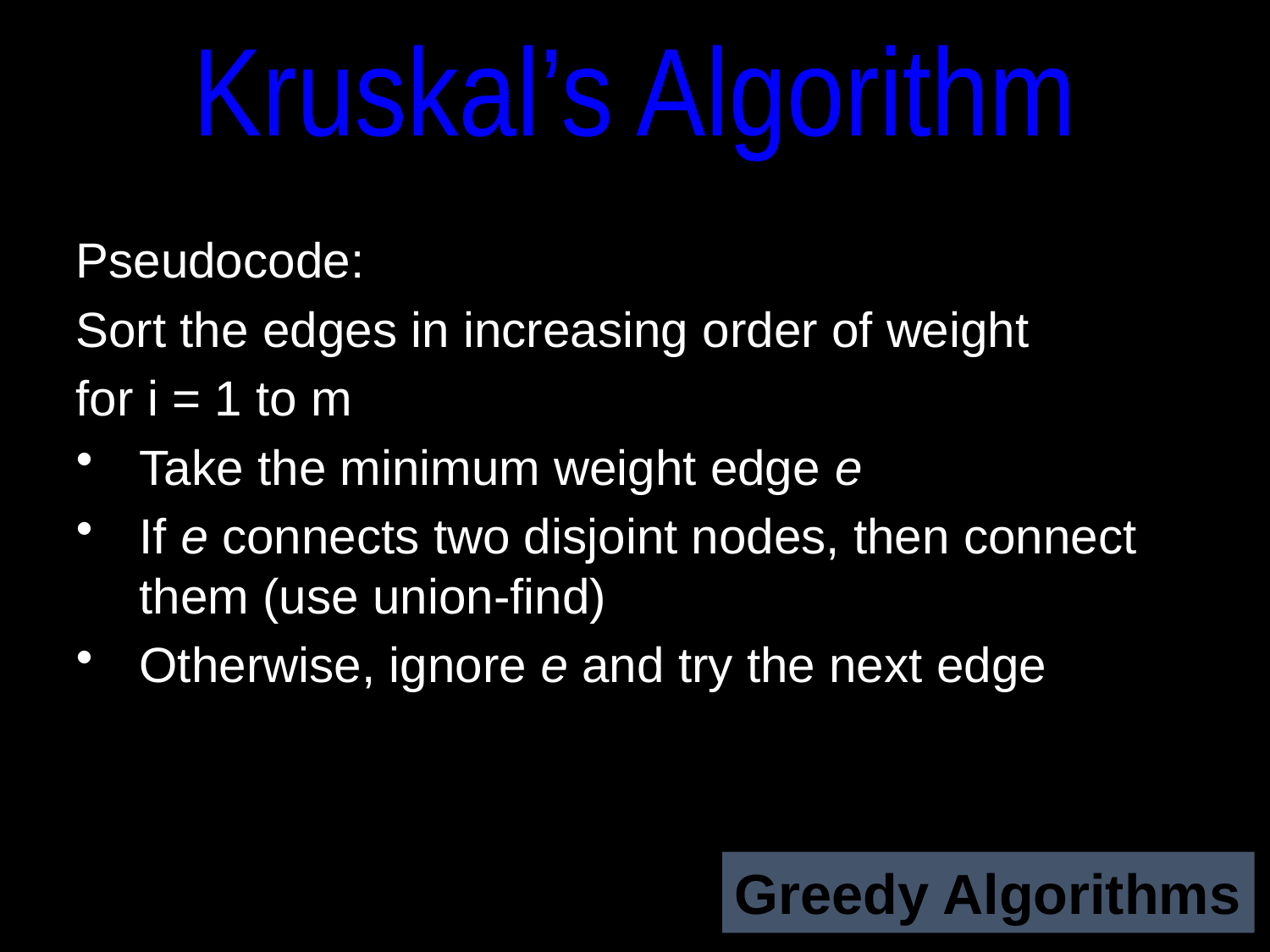

Kruskal’s Algorithm
Pseudocode:
Sort the edges in increasing order of weight
for i = 1 to m
Take the minimum weight edge e
If e connects two disjoint nodes, then connect them (use union-find)
Otherwise, ignore e and try the next edge